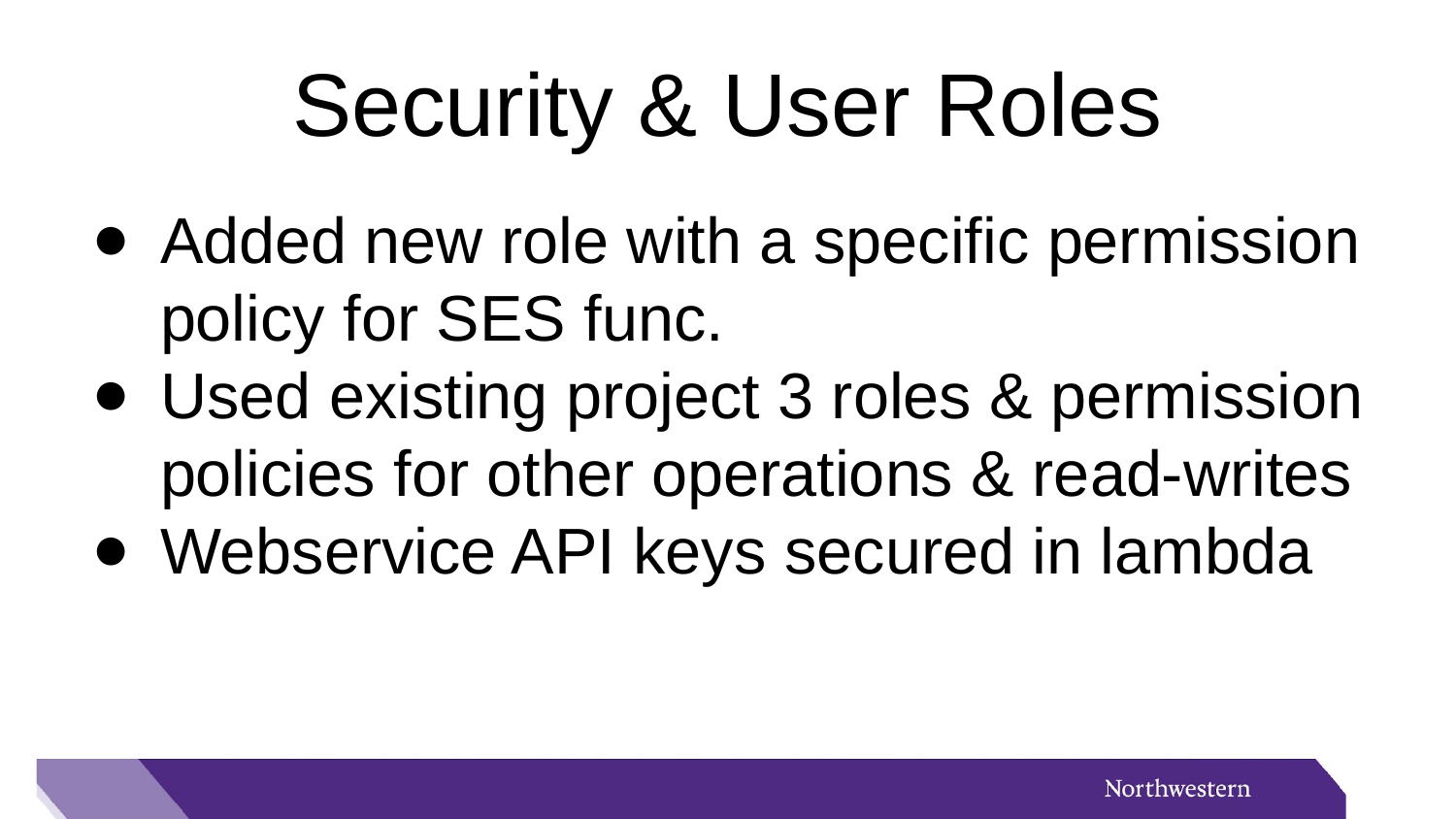

# Security & User Roles
Added new role with a specific permission policy for SES func.
Used existing project 3 roles & permission policies for other operations & read-writes
Webservice API keys secured in lambda